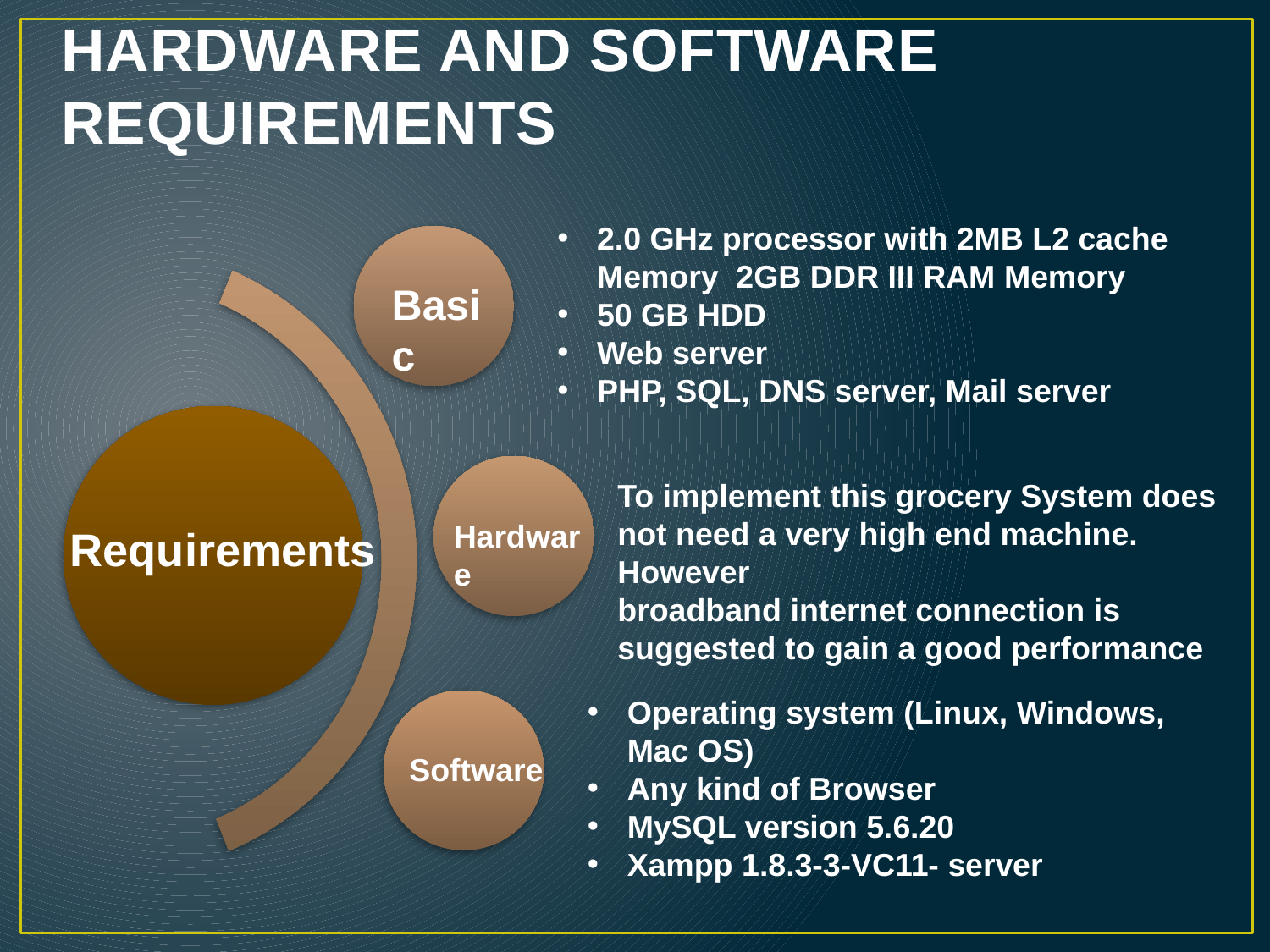

# HARDWARE AND SOFTWARE REQUIREMENTS
2.0 GHz processor with 2MB L2 cache Memory  2GB DDR III RAM Memory
50 GB HDD
Web server
PHP, SQL, DNS server, Mail server

Basic
To implement this grocery System does not need a very high end machine. However
broadband internet connection is suggested to gain a good performance
Hardware
Requirements
Operating system (Linux, Windows, Mac OS)
Any kind of Browser
MySQL version 5.6.20
Xampp 1.8.3-3-VC11- server
Software